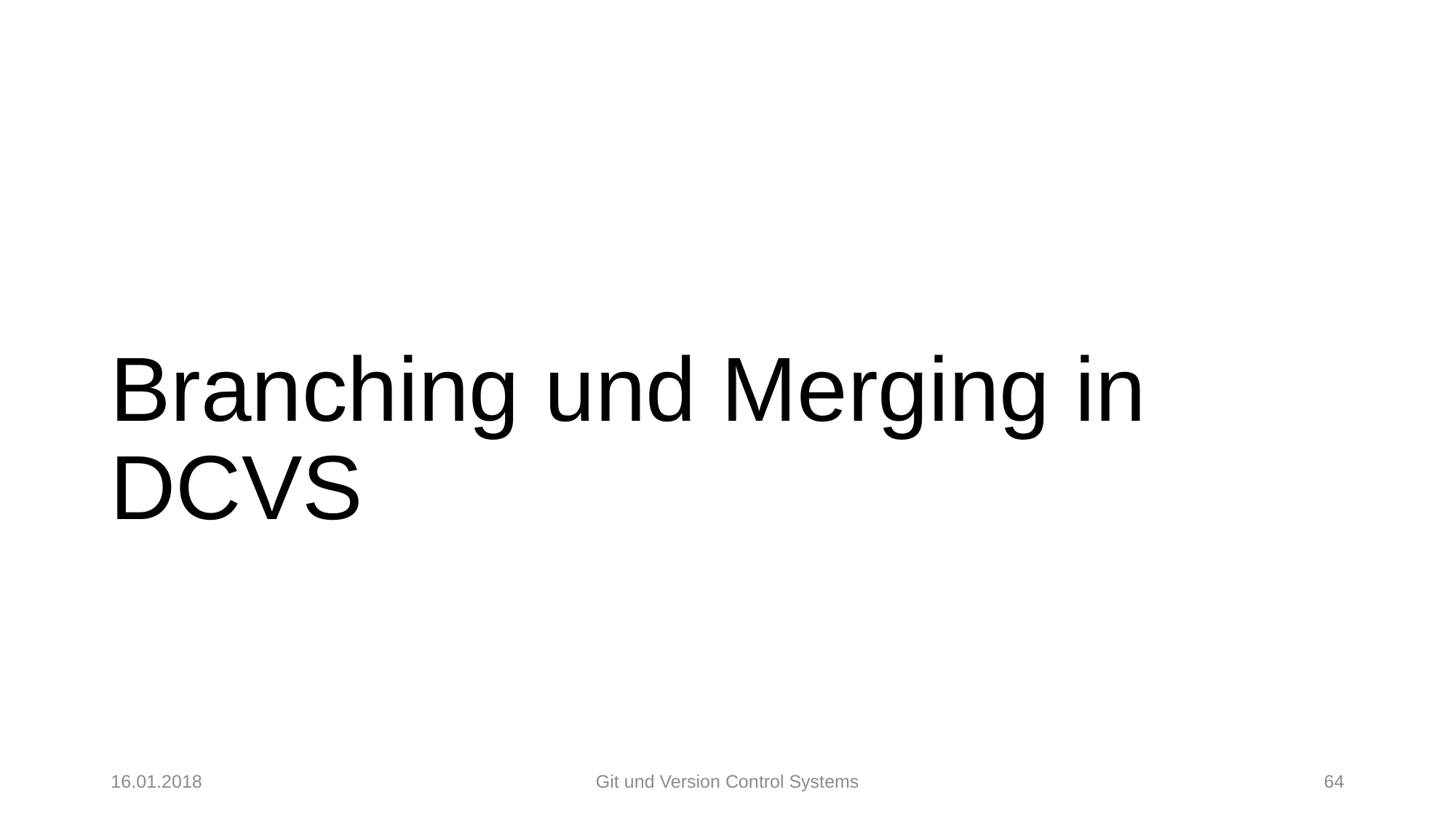

# Branching und Merging in DCVS

16.01.2018
Git und Version Control Systems
64